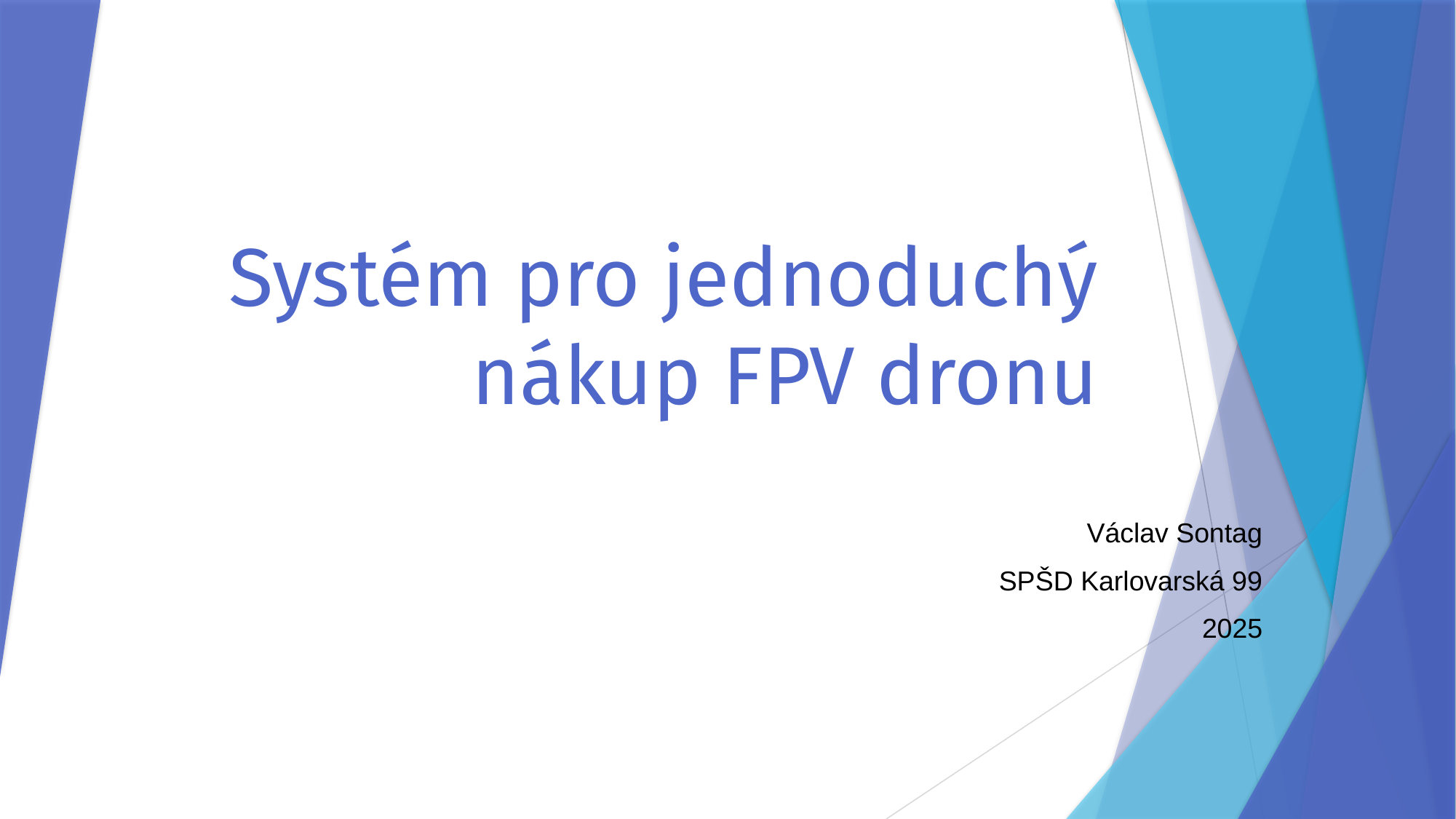

# Systém pro jednoduchý nákup FPV dronu
Václav Sontag
SPŠD Karlovarská 99
2025